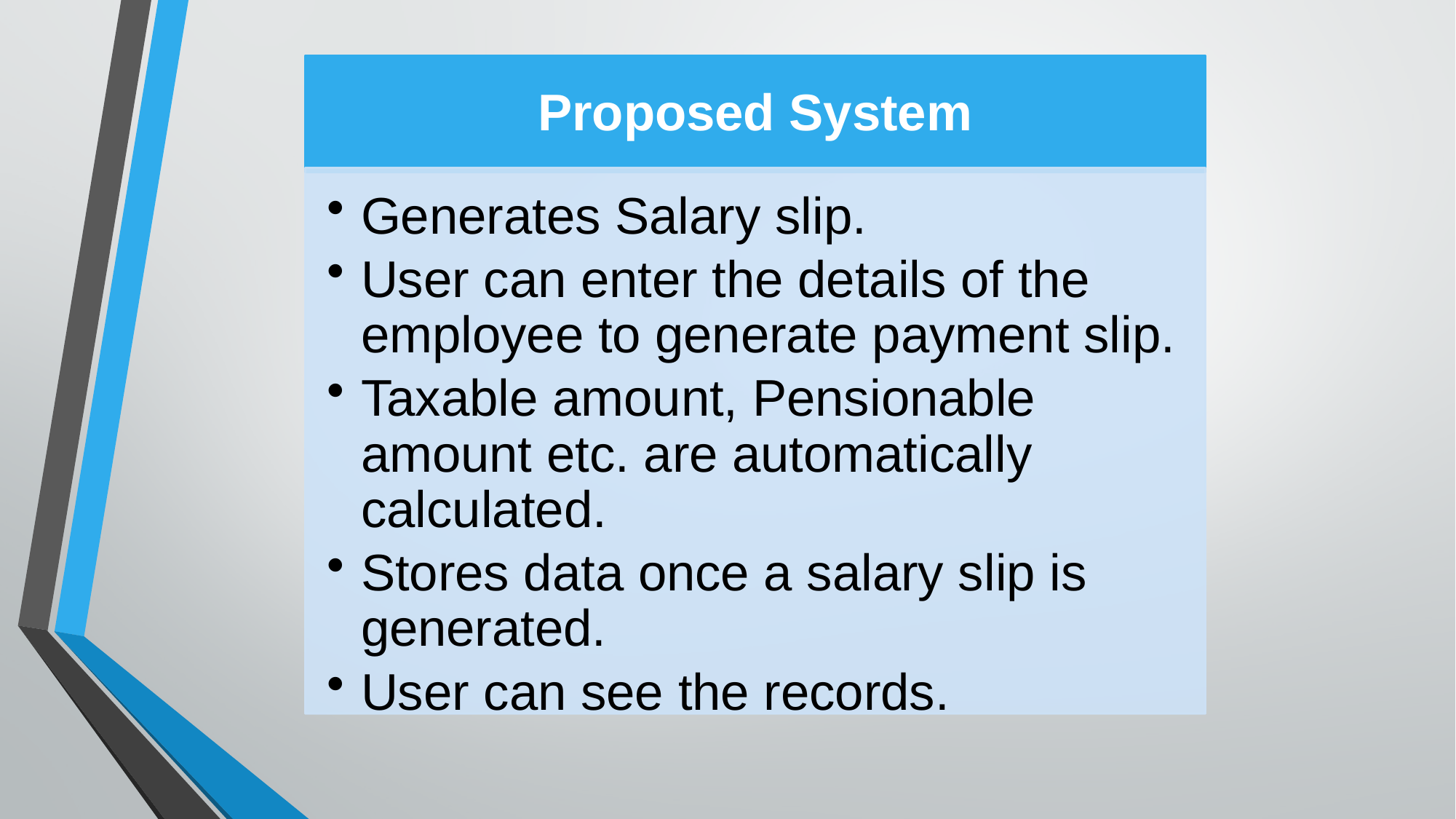

Proposed System
Generates Salary slip.
User can enter the details of the employee to generate payment slip.
Taxable amount, Pensionable amount etc. are automatically calculated.
Stores data once a salary slip is generated.
User can see the records.